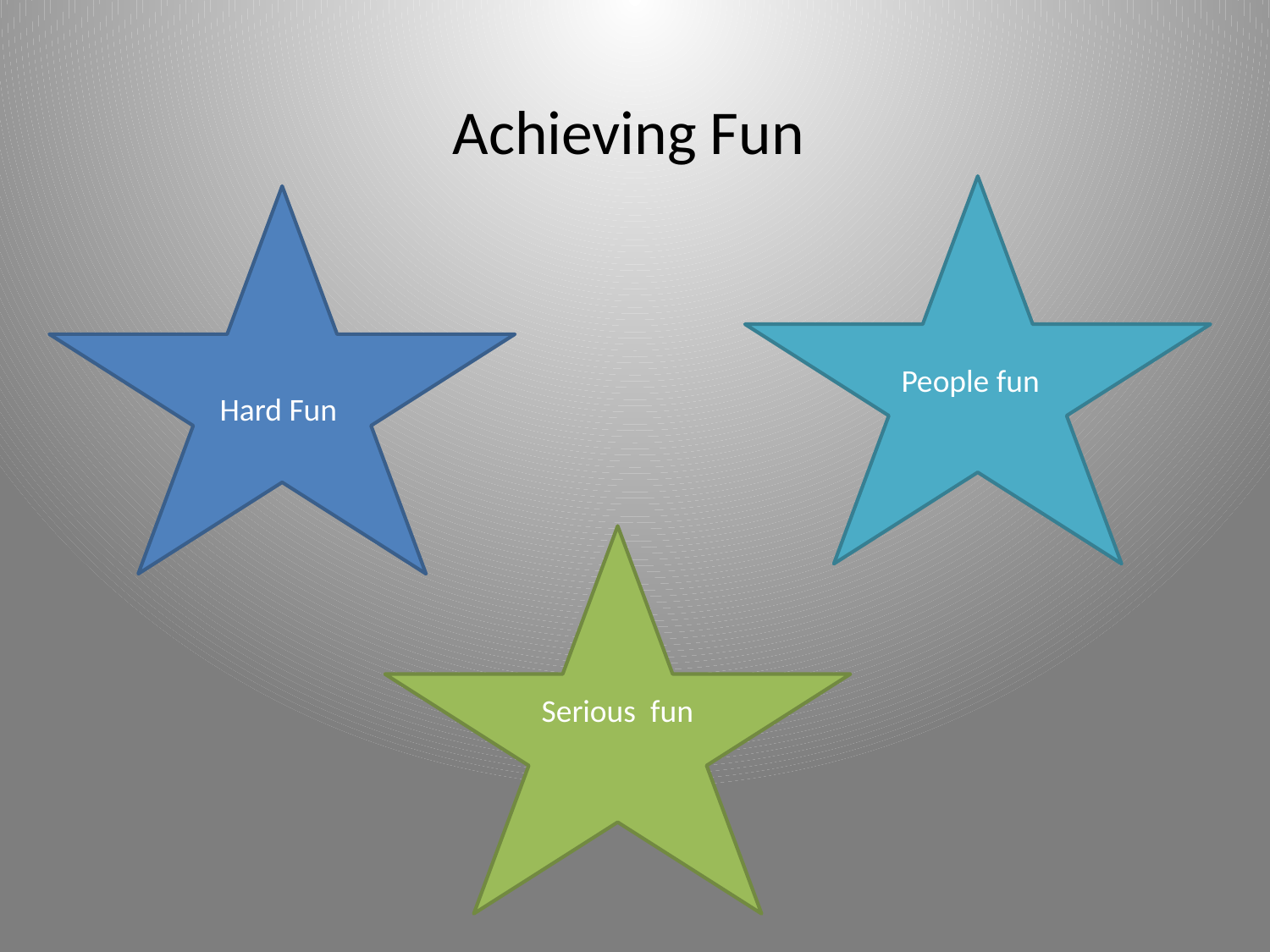

# Achieving Fun
People fun

Hard Fun
Serious  fun